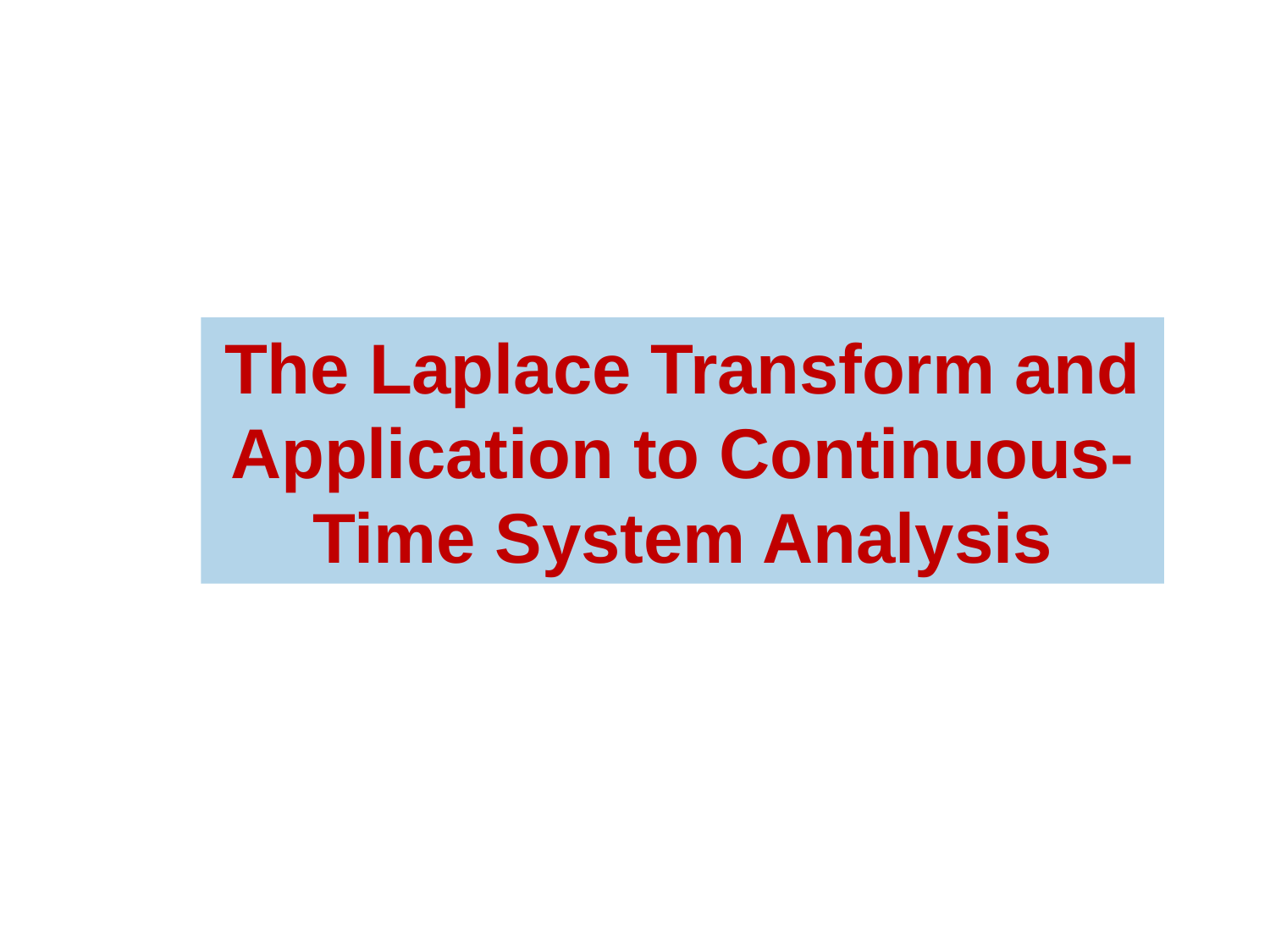

The Laplace Transform and Application to Continuous-Time System Analysis